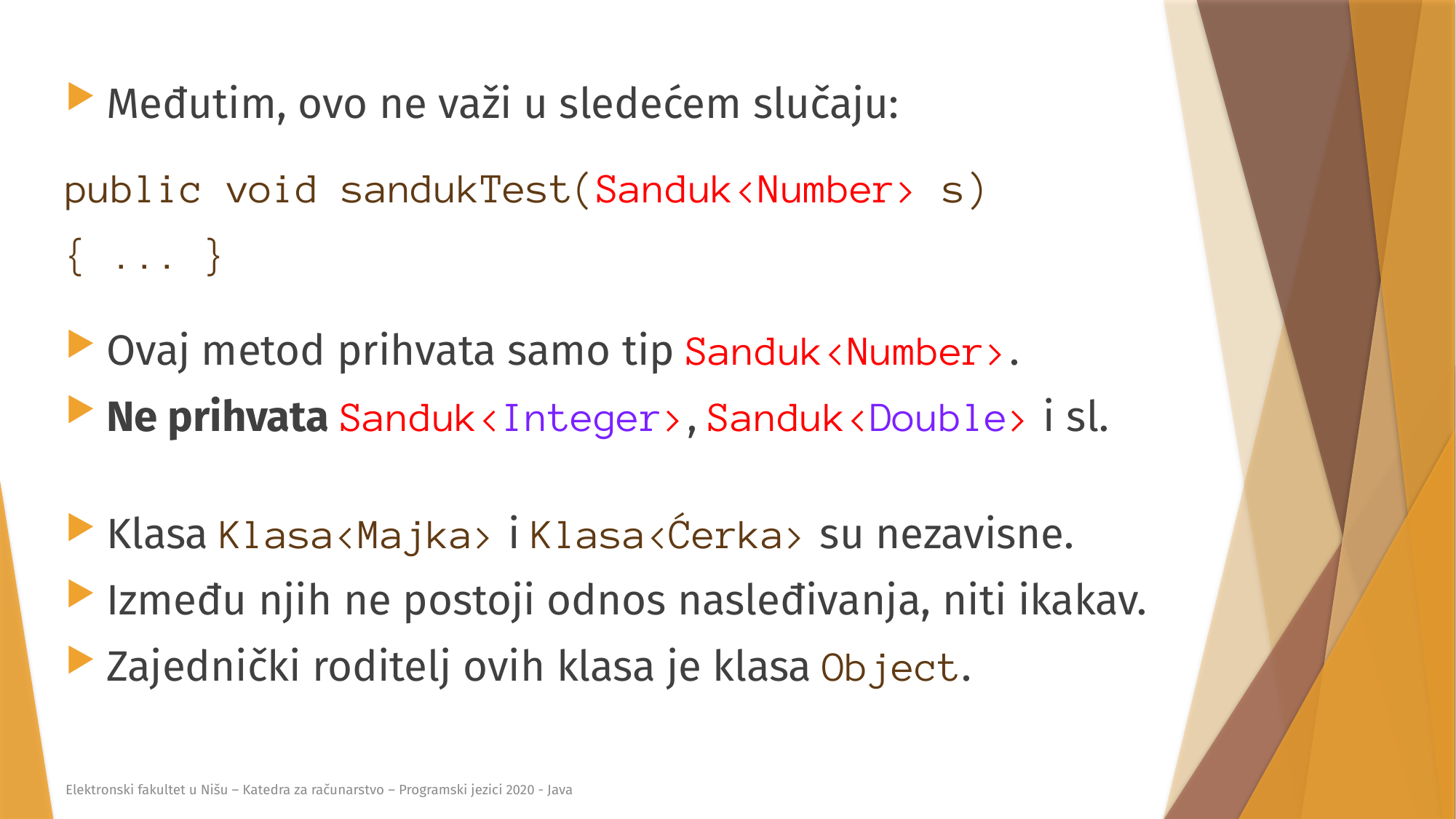

Međutim, ovo ne važi u sledećem slučaju:

public void sandukTest(Sanduk<Number> s)
{ ... }

Ovaj metod prihvata samo tip Sanduk<Number>.
Ne prihvata Sanduk<Integer>, Sanduk<Double> i sl.

Klasa Klasa<Majka> i Klasa<Ćerka> su nezavisne.
Između njih ne postoji odnos nasleđivanja, niti ikakav.
Zajednički roditelj ovih klasa je klasa Object.

Elektronski fakultet u Nišu – Katedra za računarstvo – Programski jezici 2020 - Java